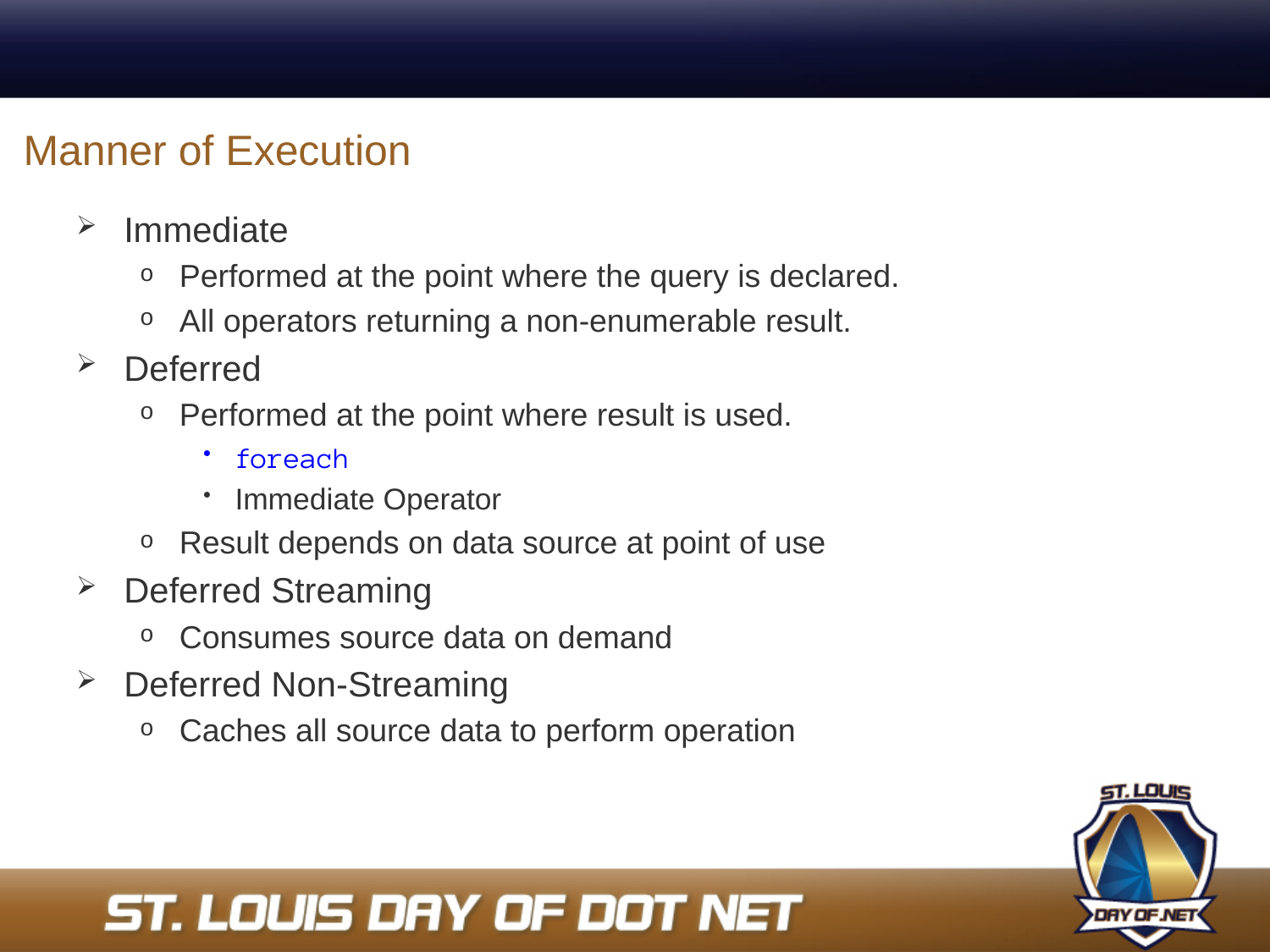

# Manner of Execution
Immediate
Performed at the point where the query is declared.
All operators returning a non-enumerable result.
Deferred
Performed at the point where result is used.
foreach
Immediate Operator
Result depends on data source at point of use
Deferred Streaming
Consumes source data on demand
Deferred Non-Streaming
Caches all source data to perform operation